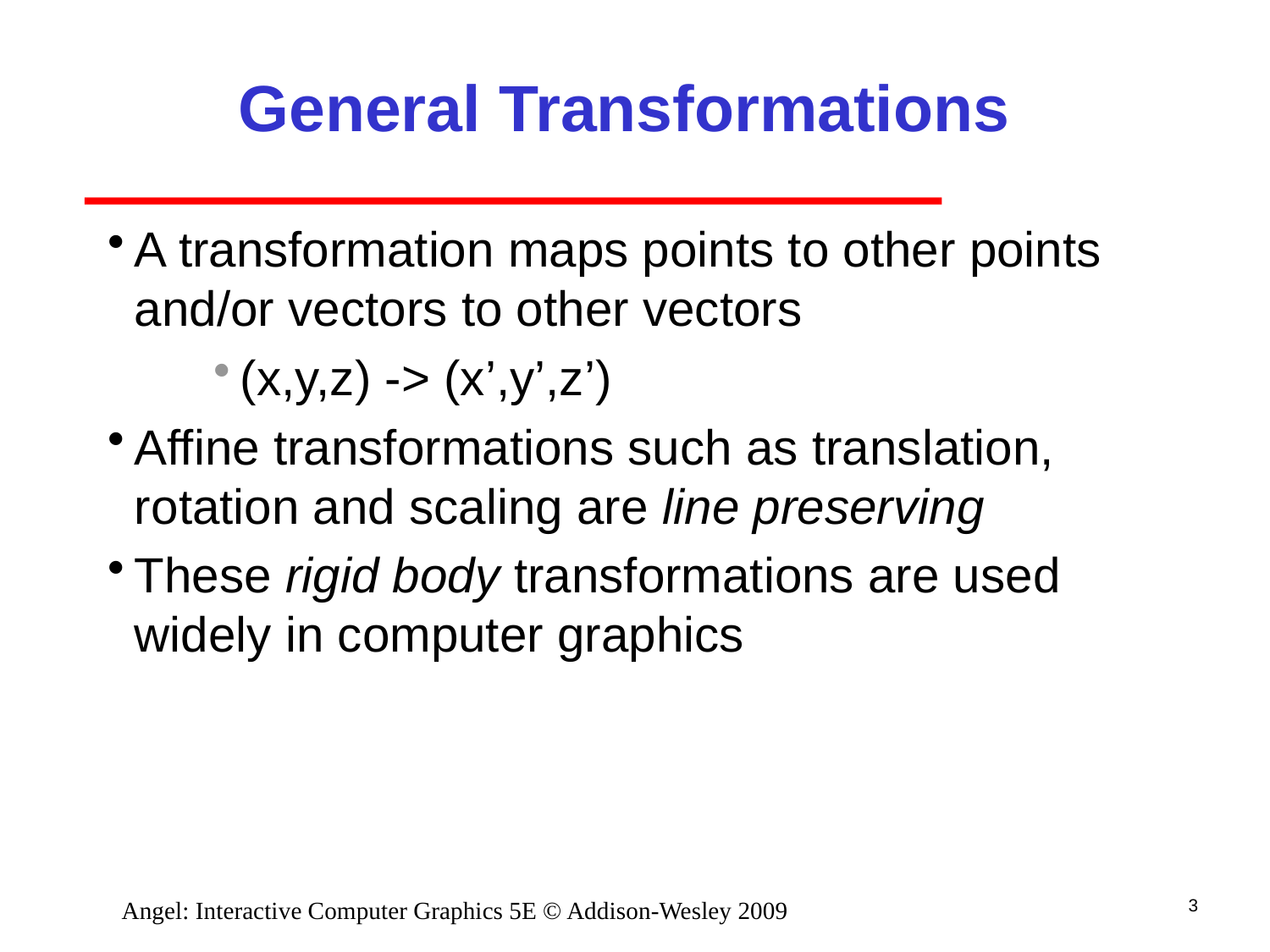

# General Transformations
A transformation maps points to other points and/or vectors to other vectors
(x,y,z) -> (x’,y’,z’)
Affine transformations such as translation, rotation and scaling are line preserving
These rigid body transformations are used widely in computer graphics
3
Angel: Interactive Computer Graphics 5E © Addison-Wesley 2009